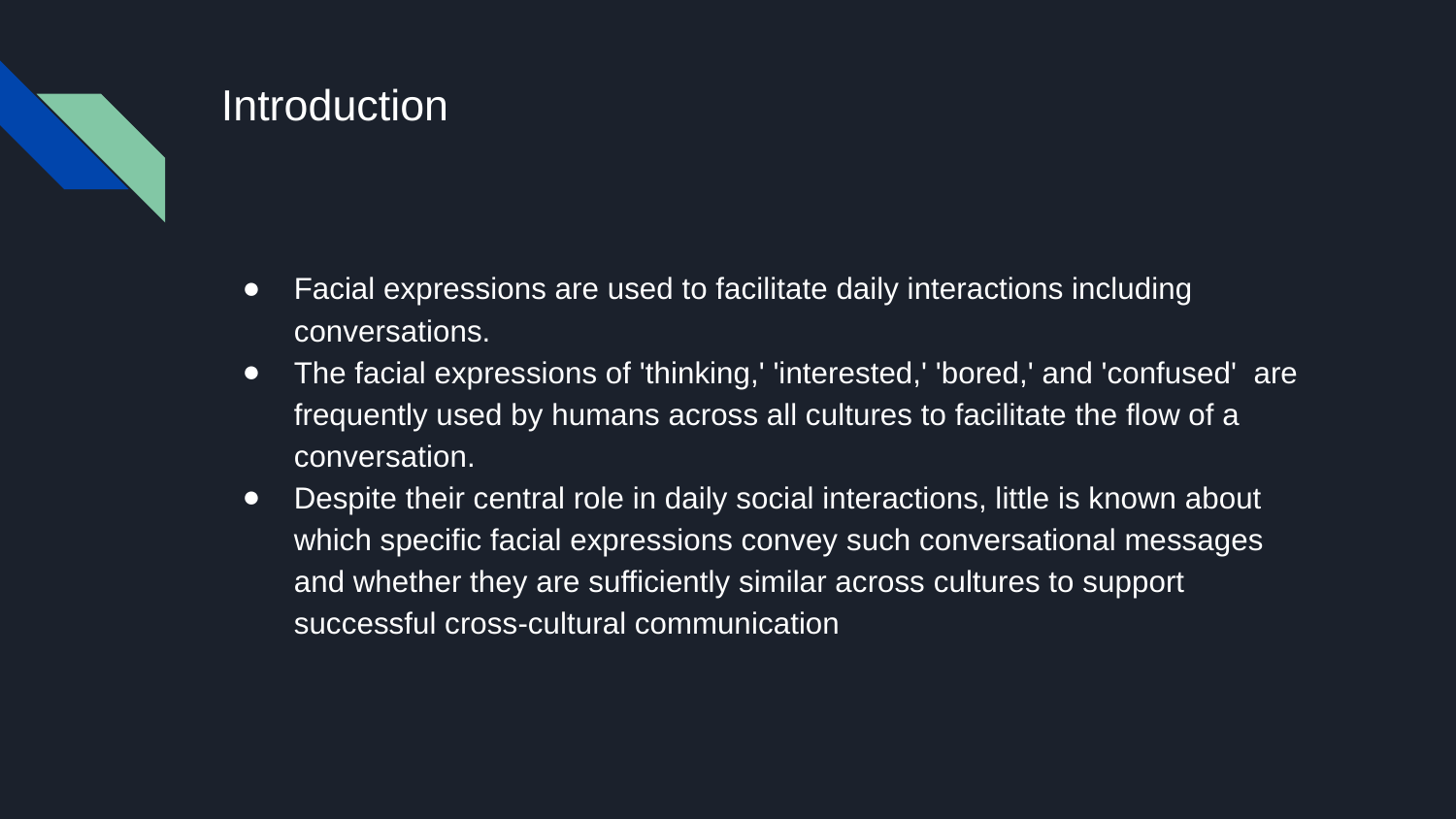

# Introduction
Facial expressions are used to facilitate daily interactions including conversations.
The facial expressions of 'thinking,' 'interested,' 'bored,' and 'confused'  are frequently used by humans across all cultures to facilitate the flow of a conversation.
Despite their central role in daily social interactions, little is known about which specific facial expressions convey such conversational messages and whether they are sufficiently similar across cultures to support successful cross-cultural communication